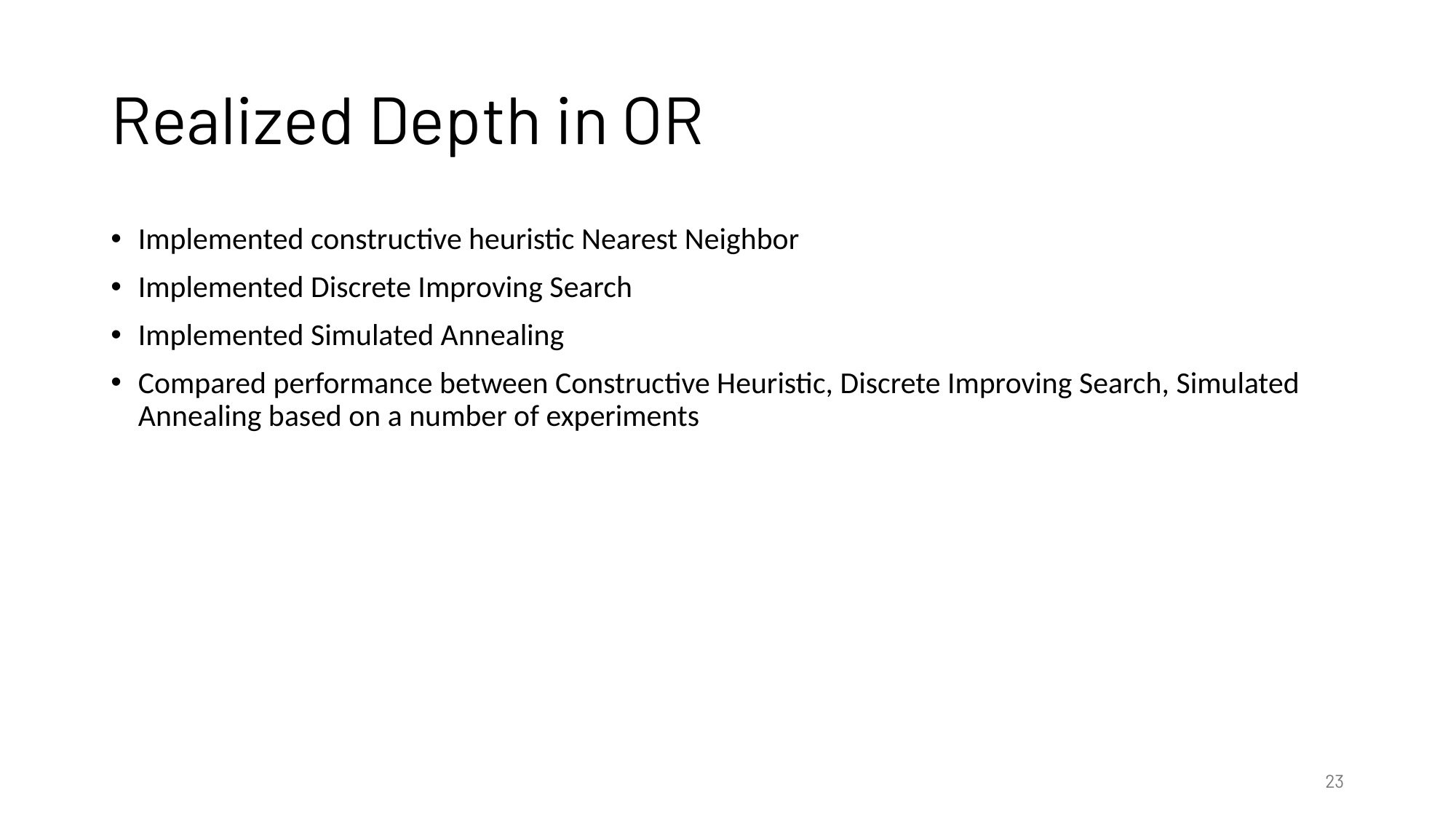

# Realized Depth in OR
Implemented constructive heuristic Nearest Neighbor
Implemented Discrete Improving Search
Implemented Simulated Annealing
Compared performance between Constructive Heuristic, Discrete Improving Search, Simulated Annealing based on a number of experiments

23